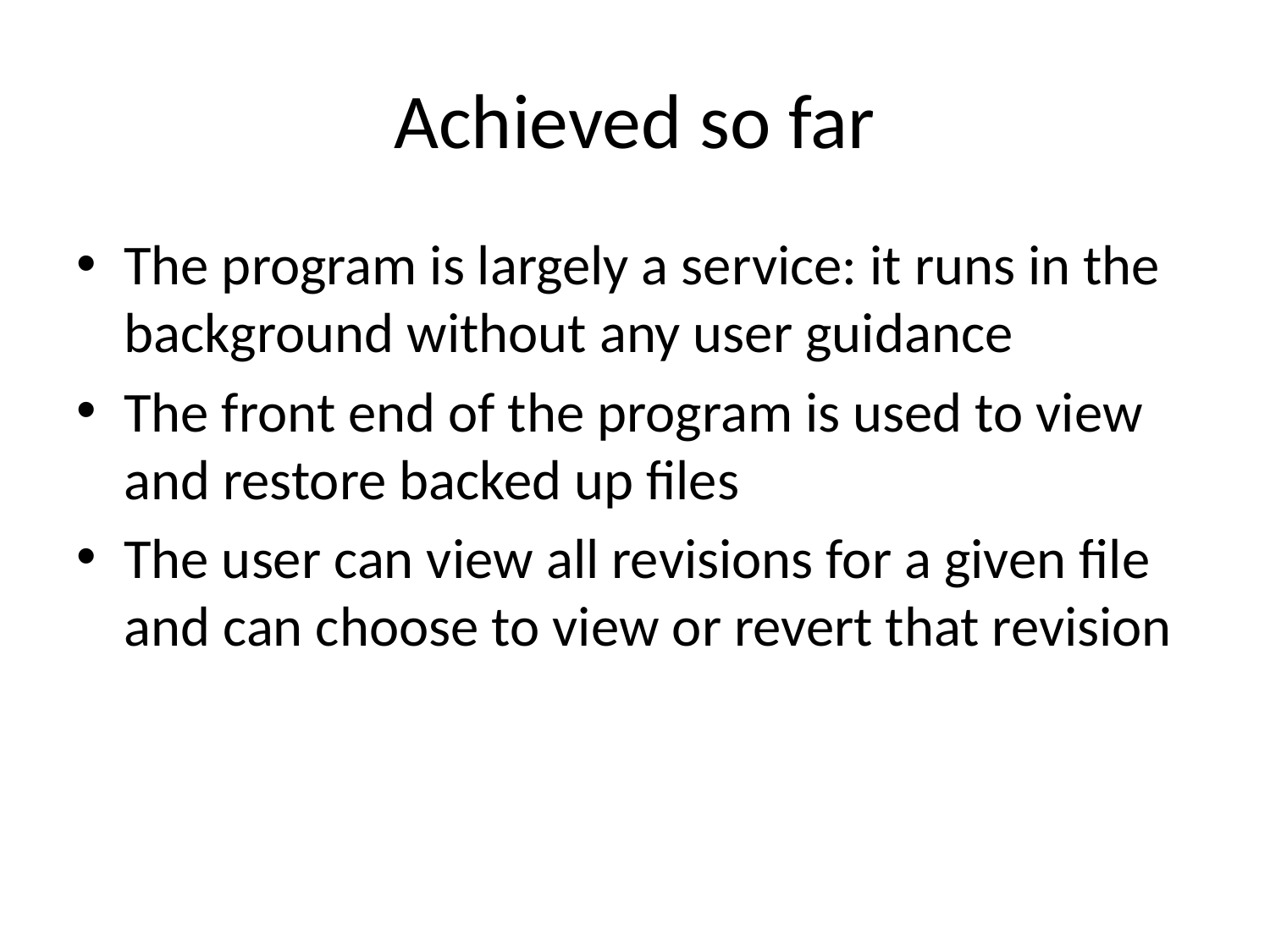

# Achieved so far
The program is largely a service: it runs in the background without any user guidance
The front end of the program is used to view and restore backed up files
The user can view all revisions for a given file and can choose to view or revert that revision